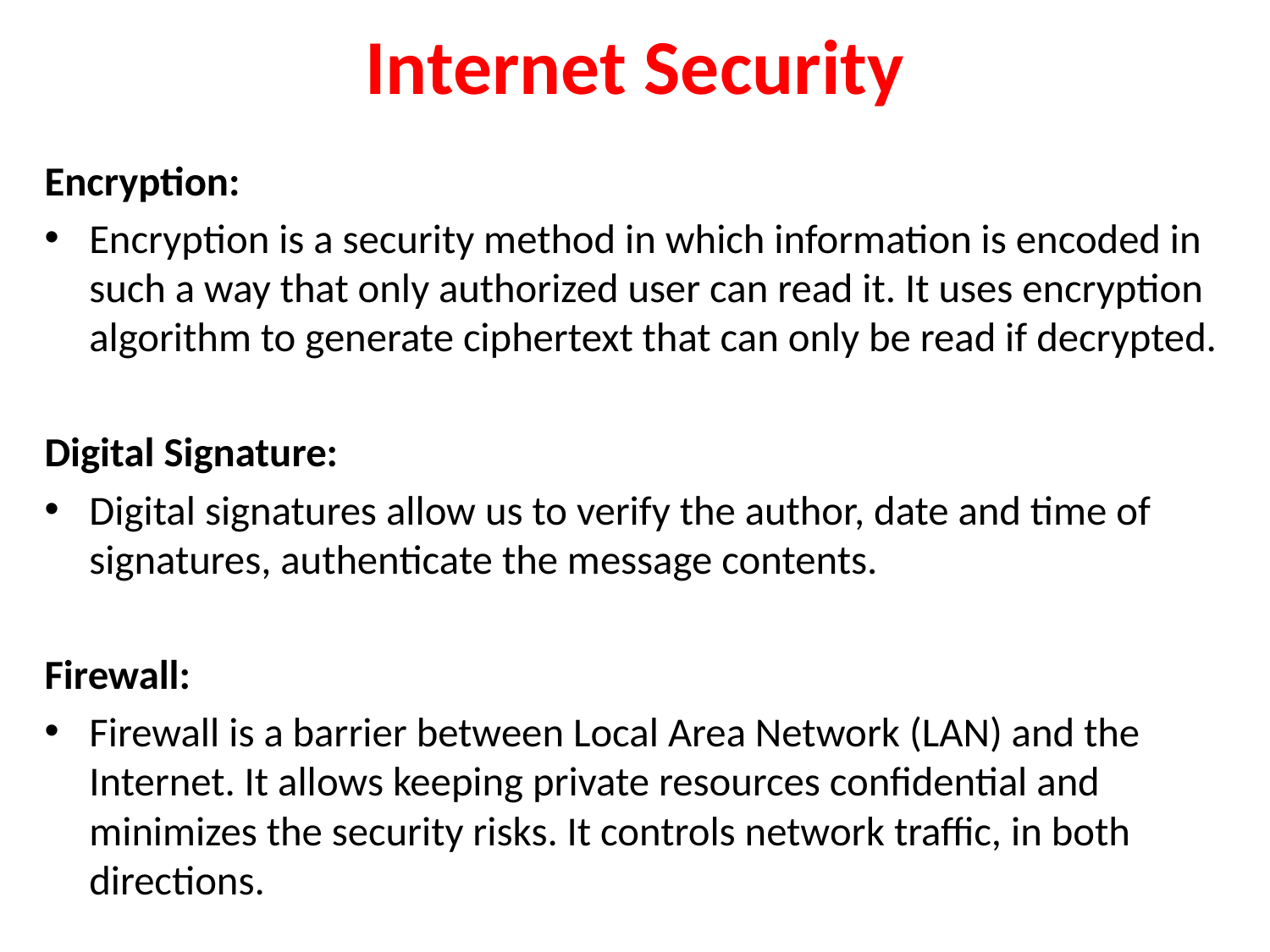

# Internet Security
Encryption:
Encryption is a security method in which information is encoded in such a way that only authorized user can read it. It uses encryption algorithm to generate ciphertext that can only be read if decrypted.

Digital Signature:
Digital signatures allow us to verify the author, date and time of signatures, authenticate the message contents.

Firewall:
Firewall is a barrier between Local Area Network (LAN) and the Internet. It allows keeping private resources confidential and minimizes the security risks. It controls network traffic, in both directions.